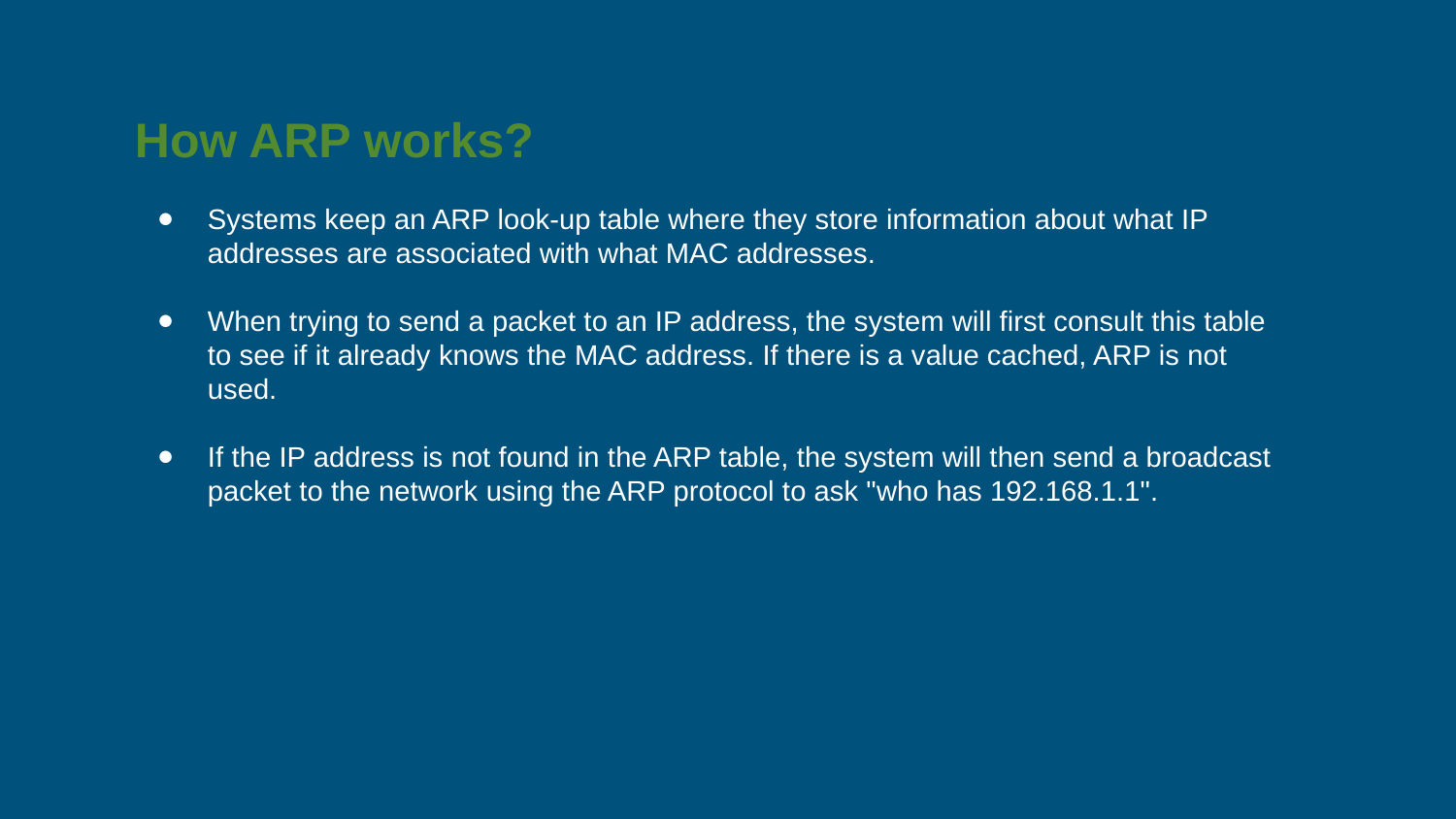

# How ARP works?

Systems keep an ARP look-up table where they store information about what IP addresses are associated with what MAC addresses.

When trying to send a packet to an IP address, the system will first consult this table to see if it already knows the MAC address. If there is a value cached, ARP is not used.

If the IP address is not found in the ARP table, the system will then send a broadcast packet to the network using the ARP protocol to ask "who has 192.168.1.1".